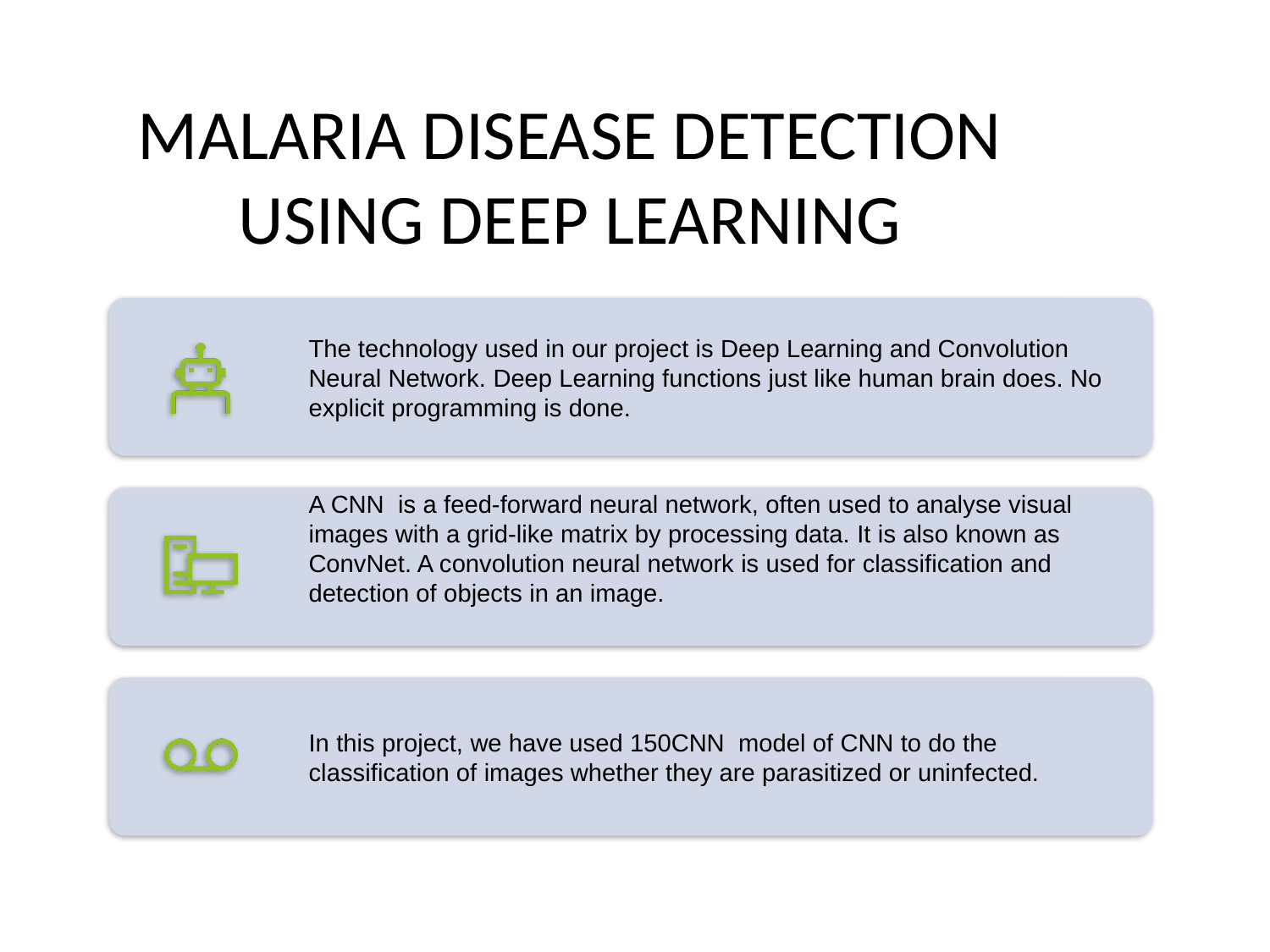

# MALARIA DISEASE DETECTION USING DEEP LEARNING
The technology used in our project is Deep Learning and Convolution Neural Network. Deep Learning functions just like human brain does. No explicit programming is done.
A CNN  is a feed-forward neural network, often used to analyse visual images with a grid-like matrix by processing data. It is also known as ConvNet. A convolution neural network is used for classification and detection of objects in an image.

In this project, we have used 150CNN  model of CNN to do the classification of images whether they are parasitized or uninfected.